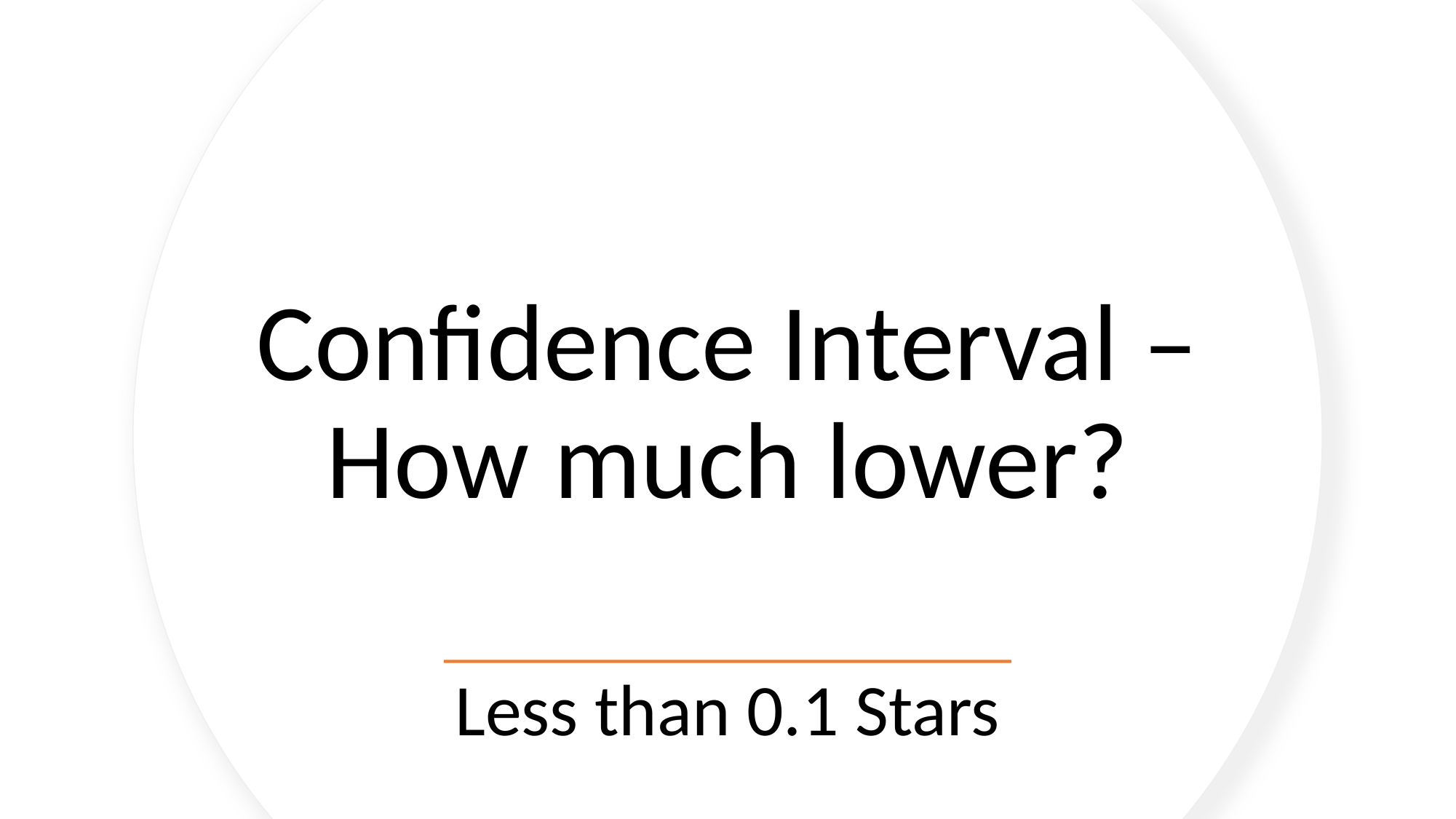

# Confidence Interval – How much lower?

Less than 0.1 Stars